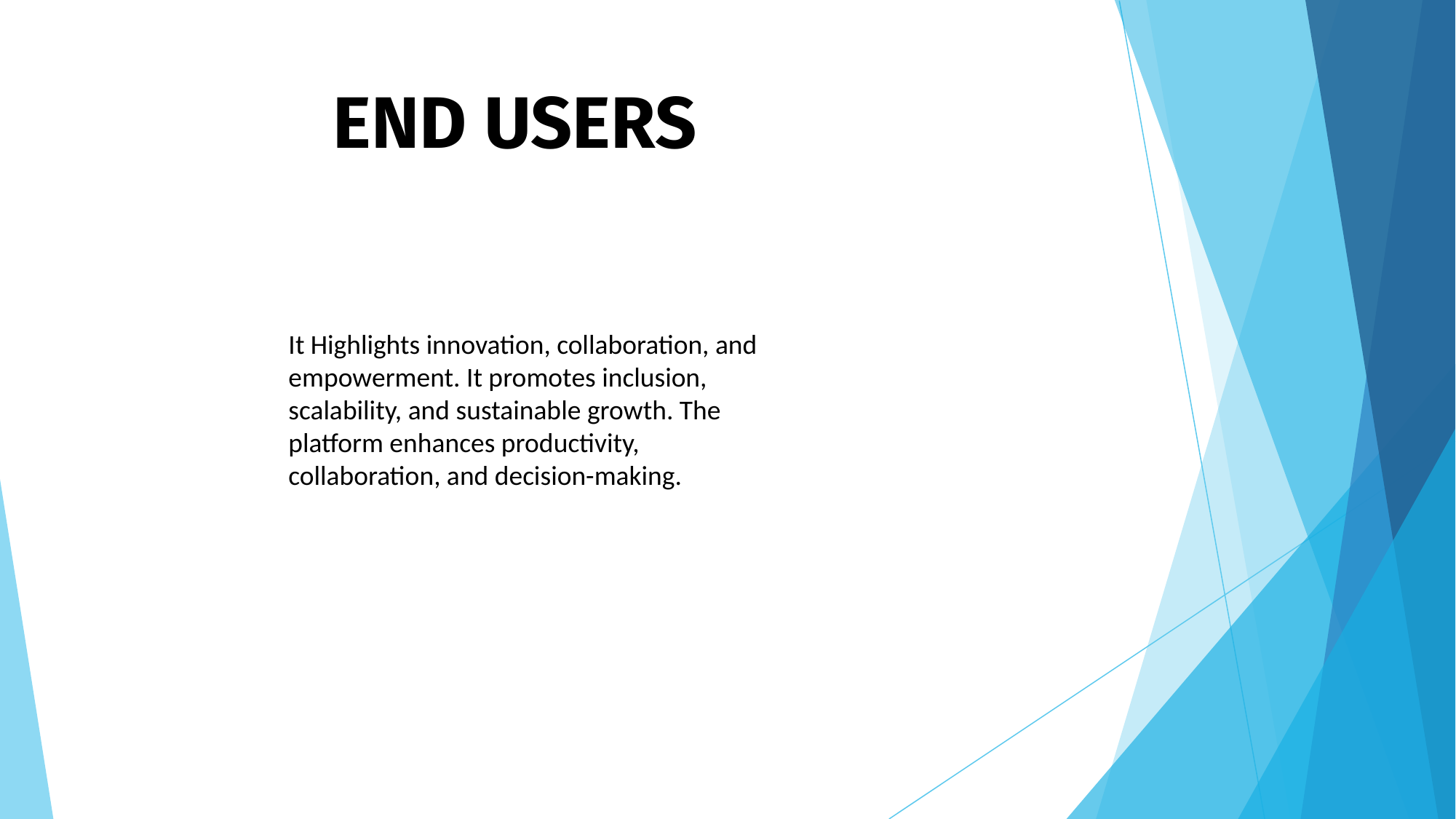

# END USERS
It Highlights innovation, collaboration, and empowerment. It promotes inclusion, scalability, and sustainable growth. The platform enhances productivity, collaboration, and decision-making.